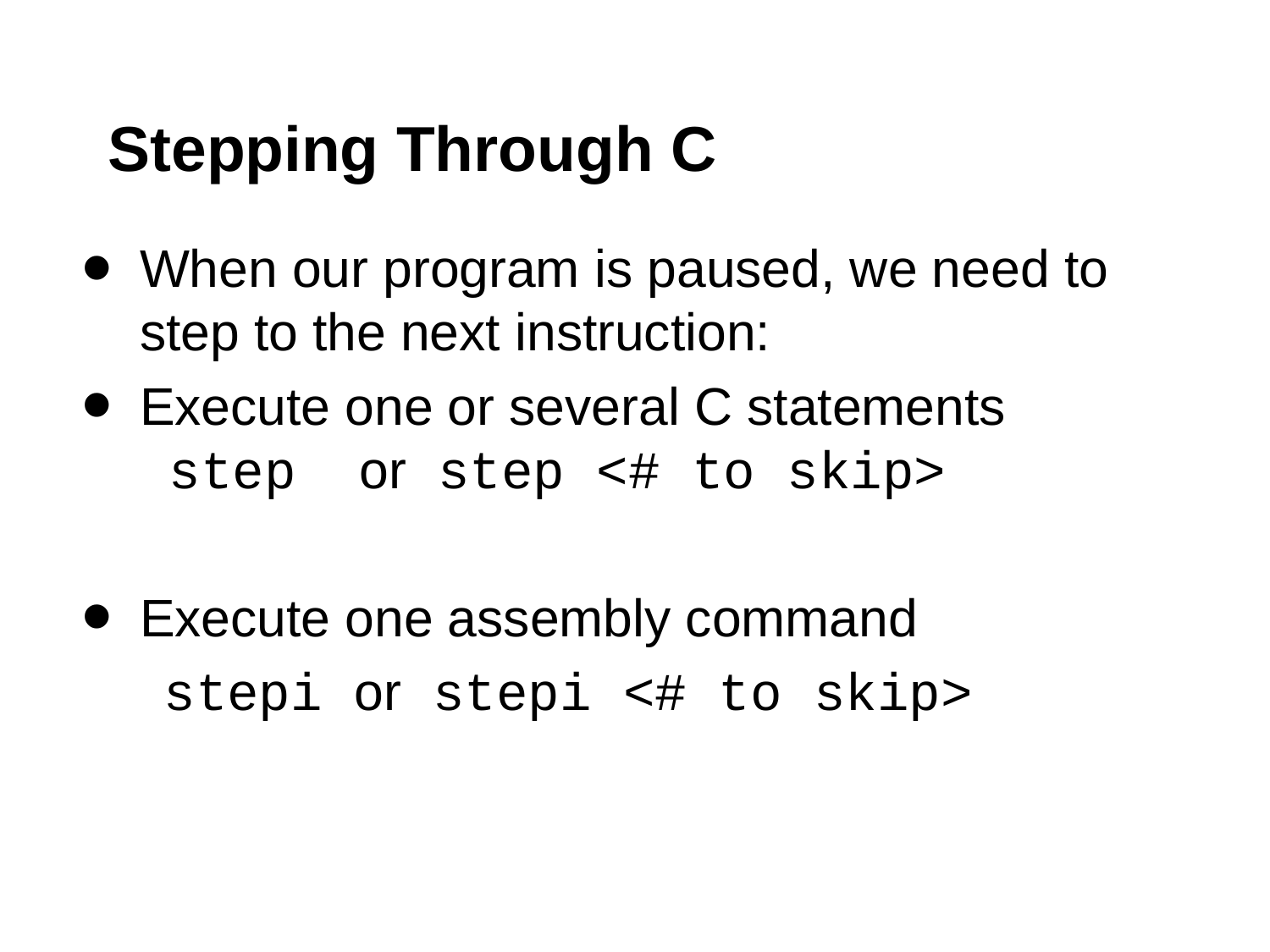

# Stepping Through C
When our program is paused, we need to step to the next instruction:
Execute one or several C statements
  step  or step <# to skip>

Execute one assembly command
      stepi or stepi <# to skip>